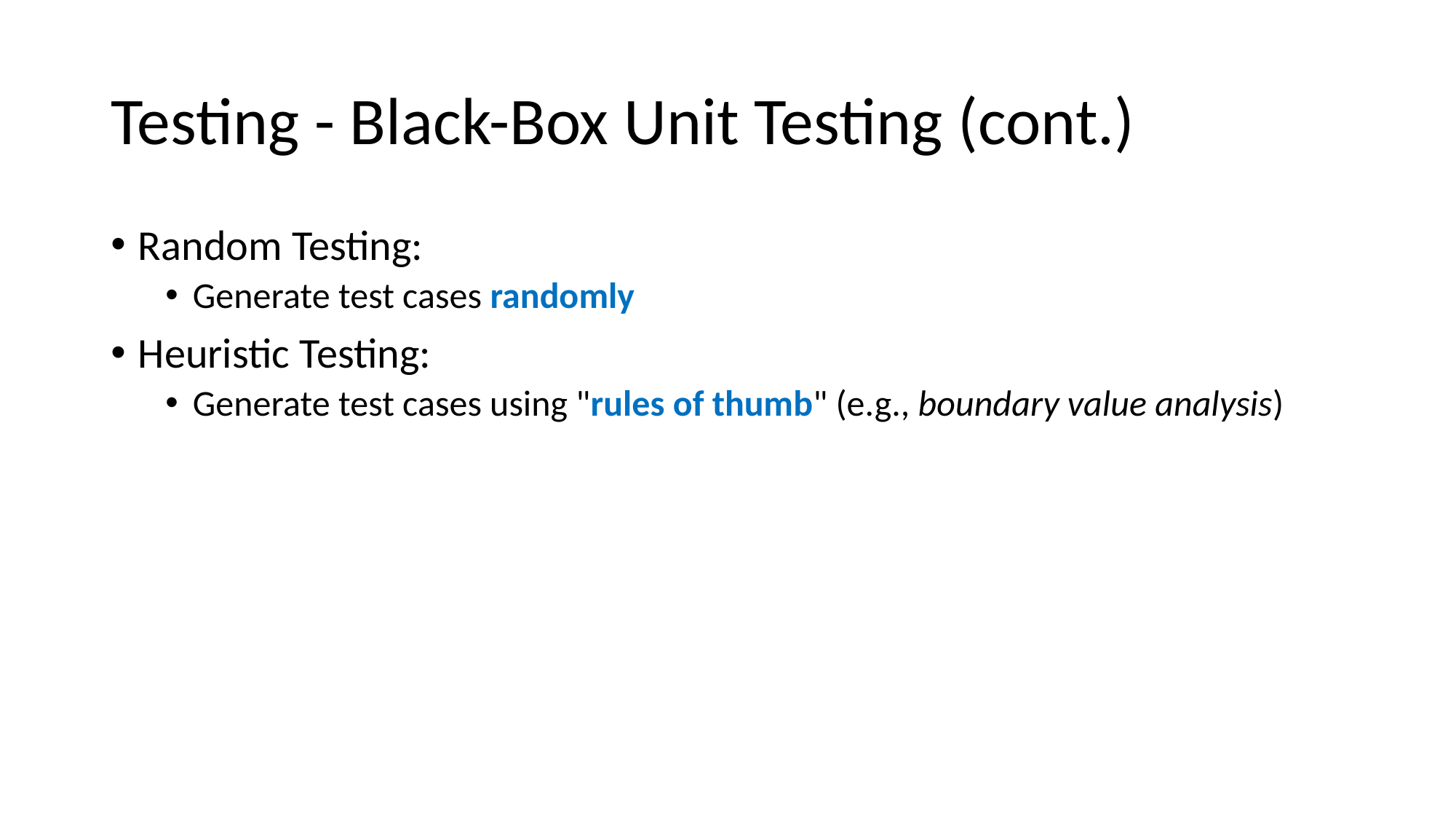

# Testing - Black-Box Unit Testing (cont.)
Random Testing:
Generate test cases randomly
Heuristic Testing:
Generate test cases using "rules of thumb" (e.g., boundary value analysis)